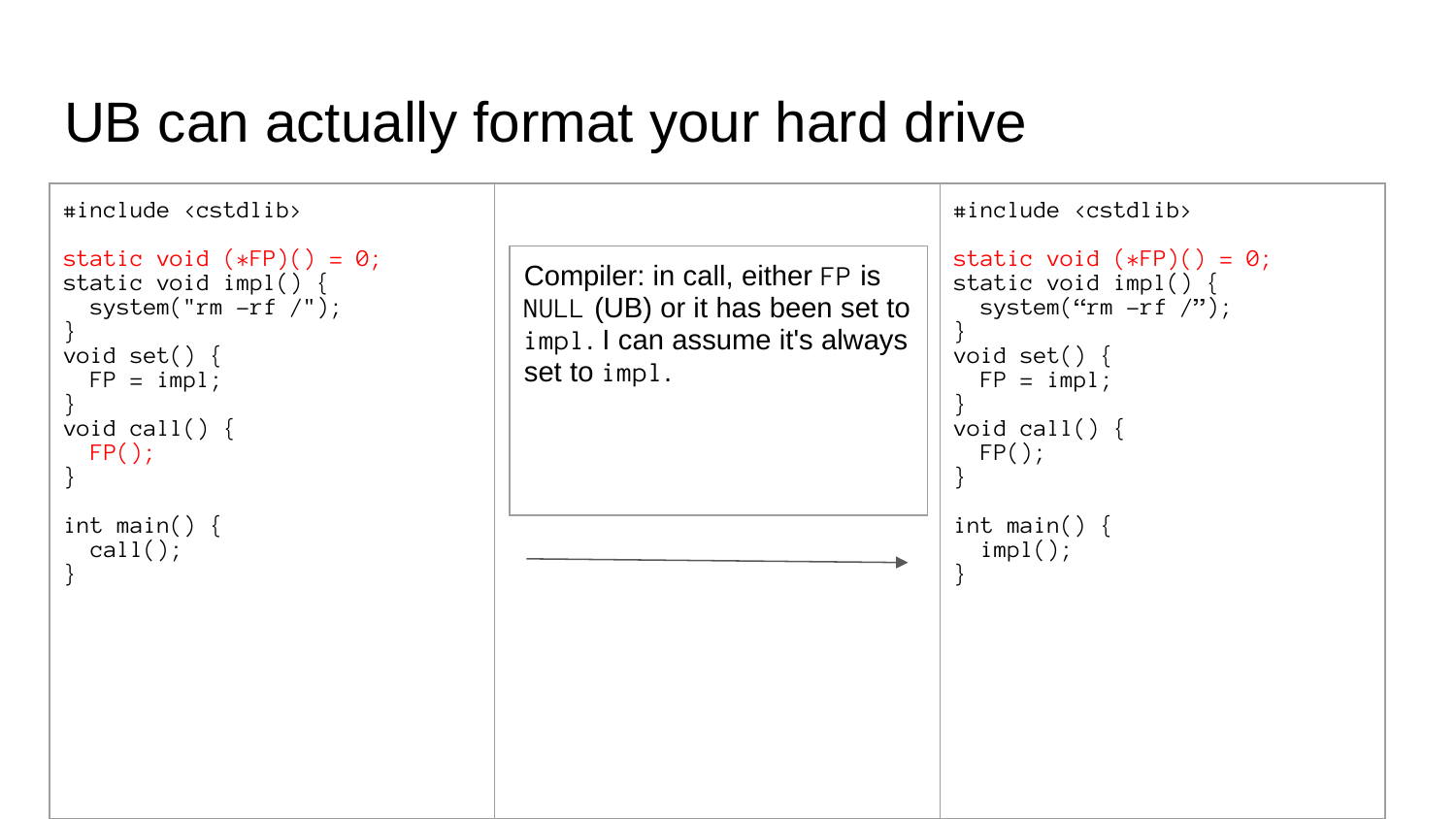

# UB can actually format your hard drive

| #include <cstdlib> static void (\*FP)() = 0; static void impl() { system("rm -rf /"); } void set() { FP = impl; } void call() { FP(); } int main() { call(); } |  | #include <cstdlib> static void (\*FP)() = 0; static void impl() { system(“rm -rf /”); } void set() { FP = impl; } void call() { FP(); } int main() { impl(); } |
| --- | --- | --- |
| Compiler: in call, either FP is NULL (UB) or it has been set to impl. I can assume it's always set to impl. |
| --- |